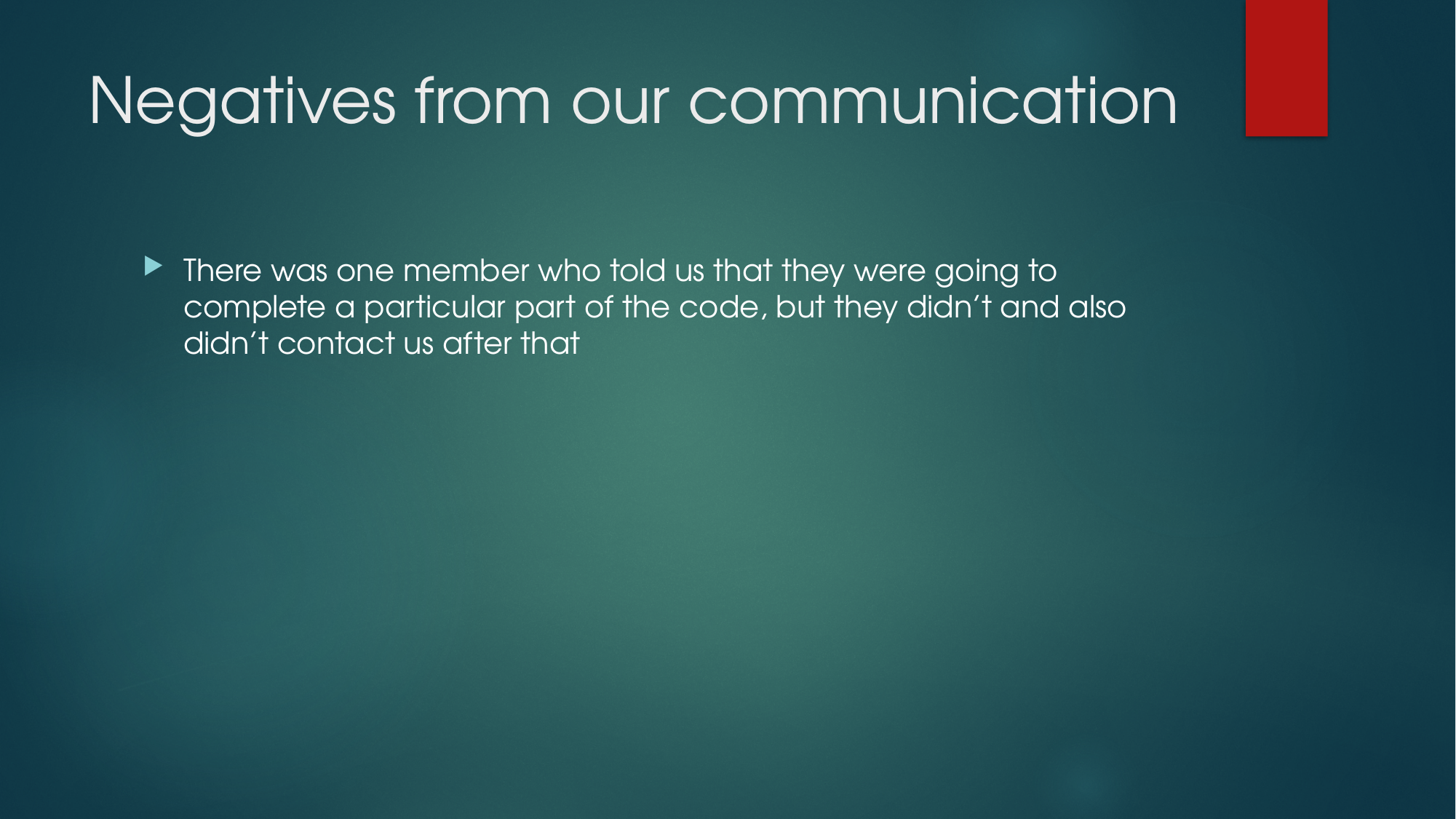

# Negatives from our communication
There was one member who told us that they were going to complete a particular part of the code, but they didn’t and also didn’t contact us after that